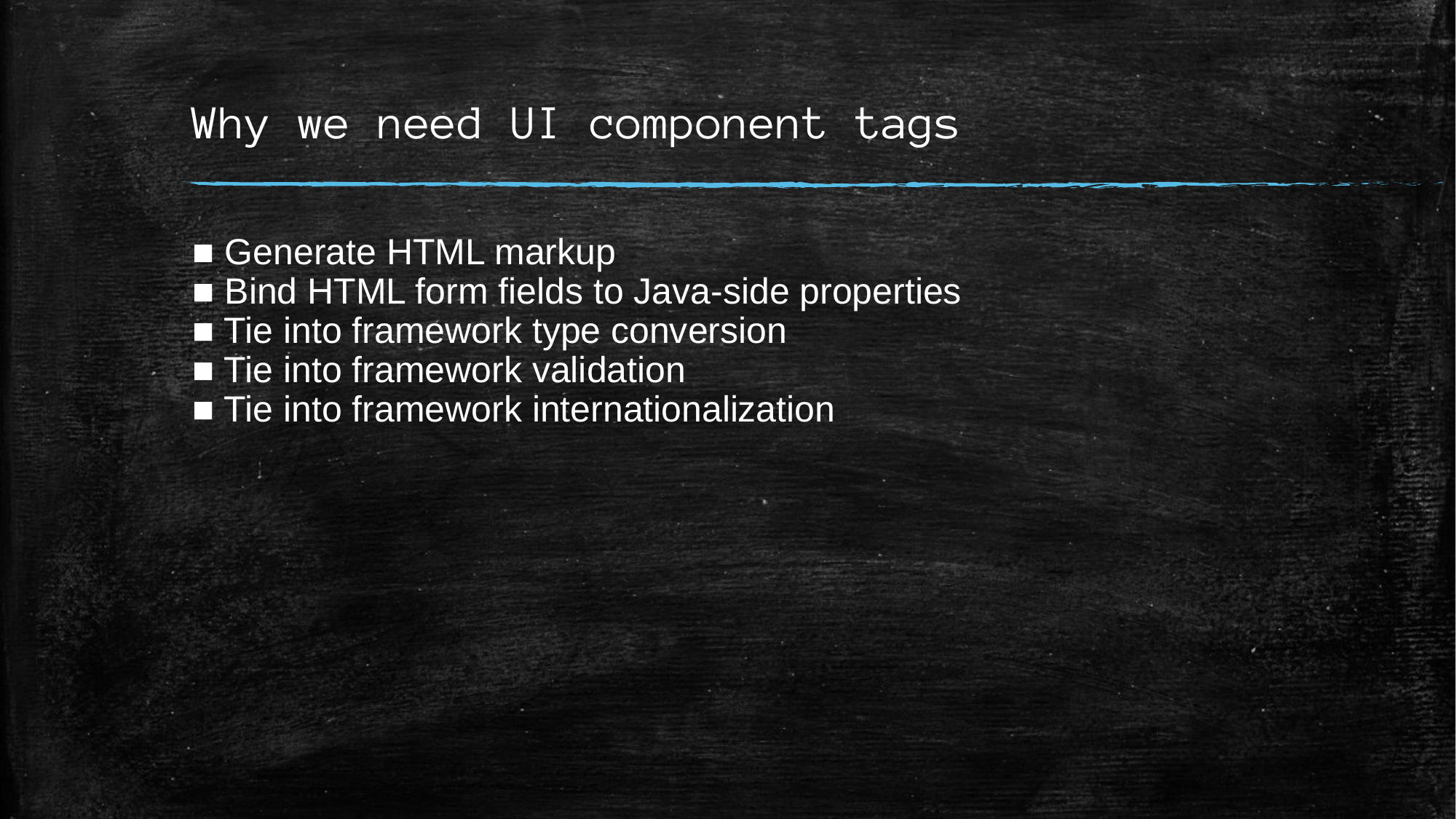

# Why we need UI component tags
■ Generate HTML markup
■ Bind HTML form fields to Java-side properties
■ Tie into framework type conversion
■ Tie into framework validation
■ Tie into framework internationalization